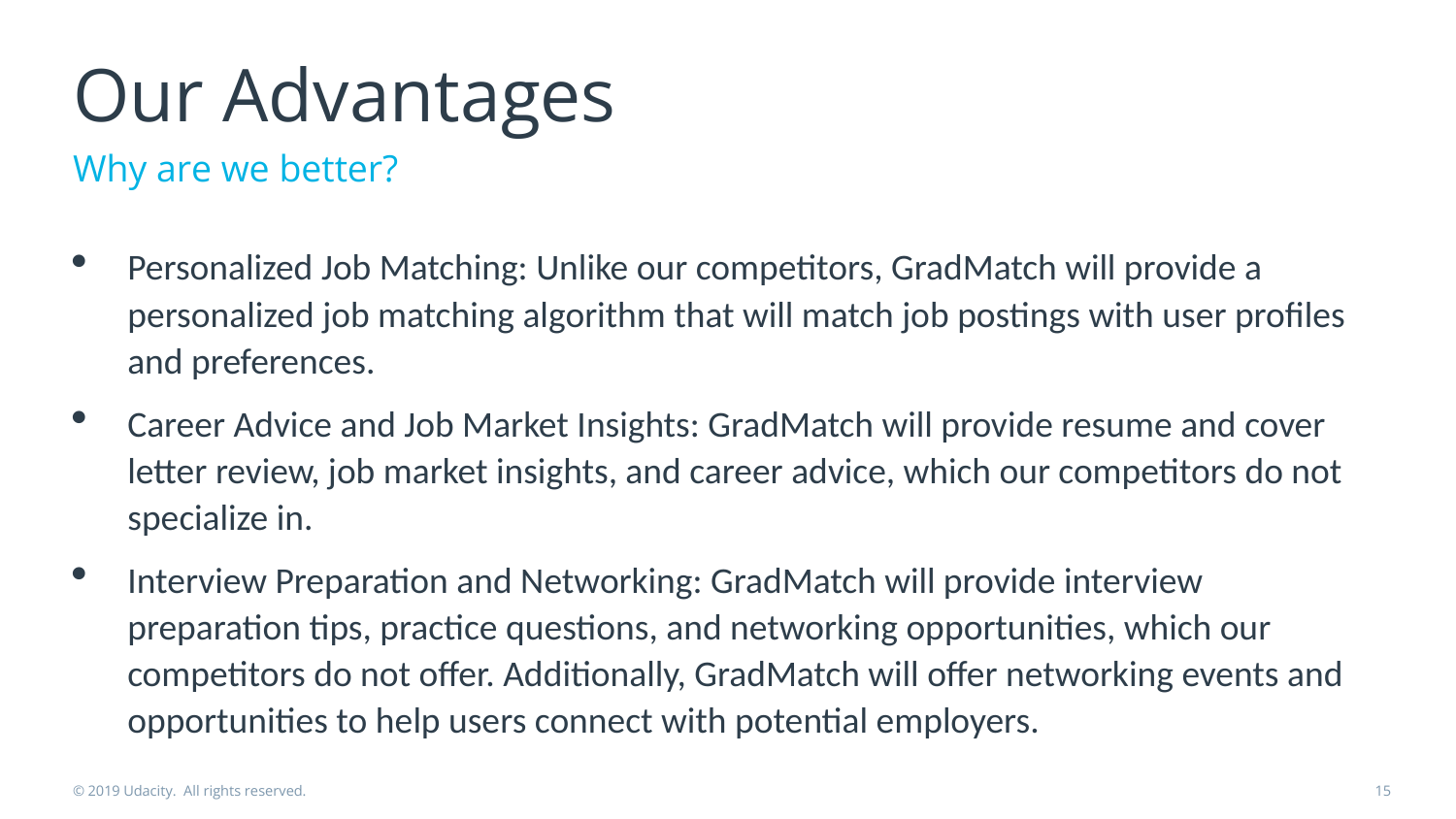

# Our Advantages
Why are we better?

Personalized Job Matching: Unlike our competitors, GradMatch will provide a personalized job matching algorithm that will match job postings with user profiles and preferences.
Career Advice and Job Market Insights: GradMatch will provide resume and cover letter review, job market insights, and career advice, which our competitors do not specialize in.
Interview Preparation and Networking: GradMatch will provide interview preparation tips, practice questions, and networking opportunities, which our competitors do not offer. Additionally, GradMatch will offer networking events and opportunities to help users connect with potential employers.

© 2019 Udacity.  All rights reserved.
15